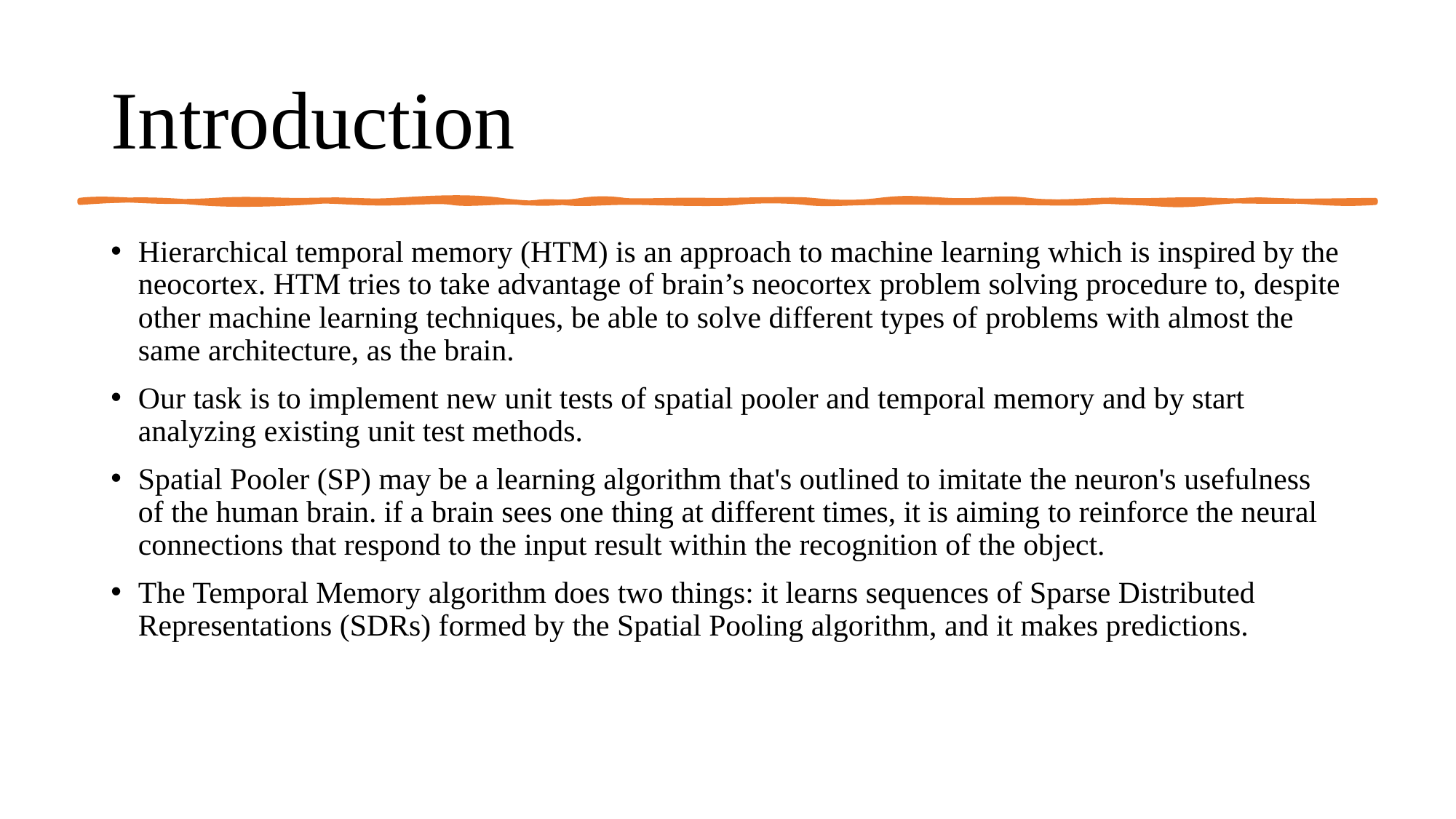

# Introduction

Hierarchical temporal memory (HTM) is an approach to machine learning which is inspired by the neocortex. HTM tries to take advantage of brain’s neocortex problem solving procedure to, despite other machine learning techniques, be able to solve different types of problems with almost the same architecture, as the brain.
Our task is to implement new unit tests of spatial pooler and temporal memory and by start analyzing existing unit test methods.
Spatial Pooler (SP) may be a learning algorithm that's outlined to imitate the neuron's usefulness of the human brain. if a brain sees one thing at different times, it is aiming to reinforce the neural connections that respond to the input result within the recognition of the object.
The Temporal Memory algorithm does two things: it learns sequences of Sparse Distributed Representations (SDRs) formed by the Spatial Pooling algorithm, and it makes predictions.